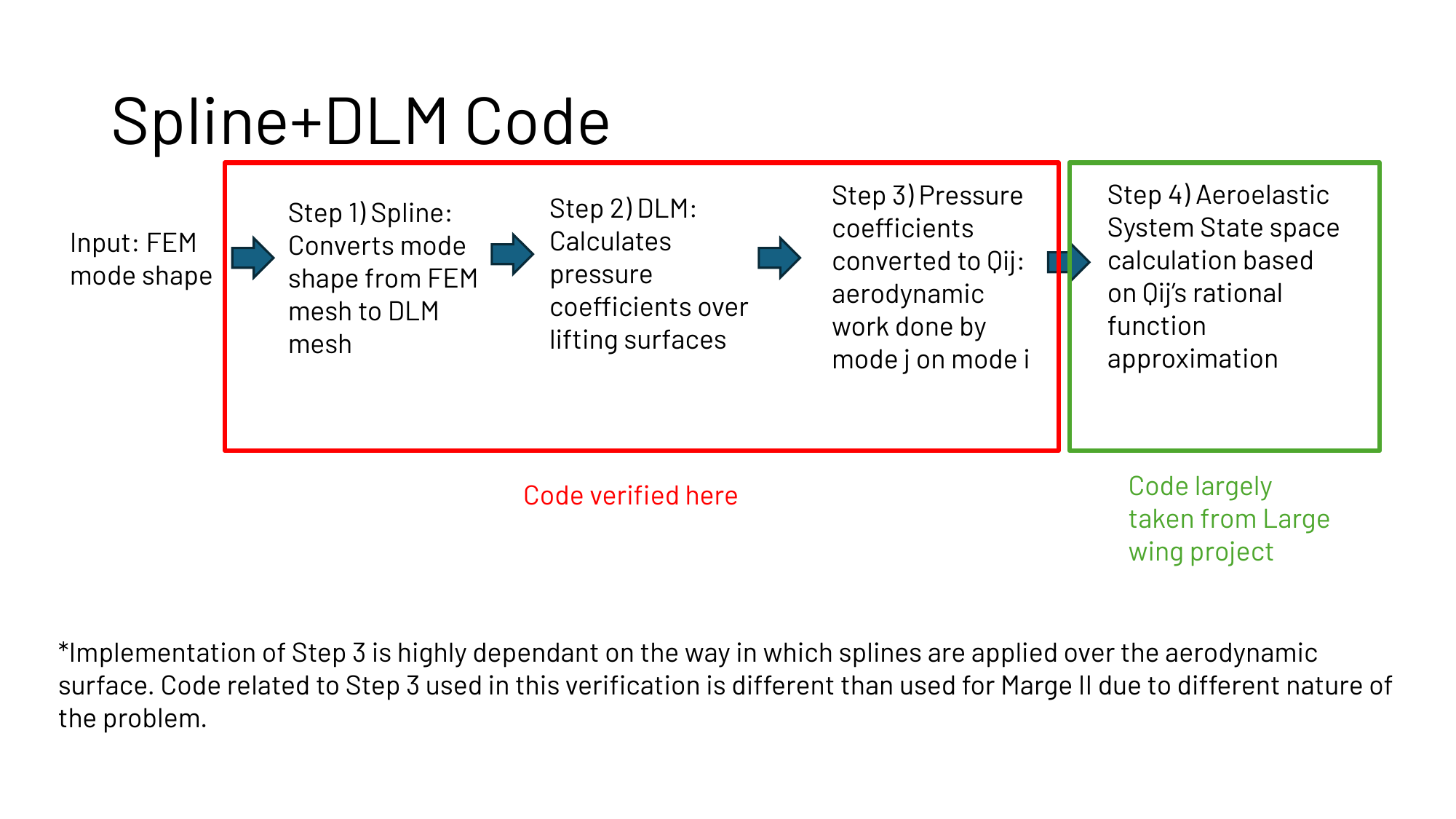

# Spline+DLM Code

Step 4) Aeroelastic System State space calculation based on Qij’s rational function approximation
Step 3) Pressure coefficients converted to Qij: aerodynamic work done by mode j on mode i
Step 2) DLM: Calculates pressure coefficients over lifting surfaces
Step 1) Spline: Converts mode shape from FEM mesh to DLM mesh
Input: FEM mode shape

Code largely taken from Large wing project
Code verified here
*Implementation of Step 3 is highly dependant on the way in which splines are applied over the aerodynamic surface. Code related to Step 3 used in this verification is different than used for Marge II due to different nature of the problem.